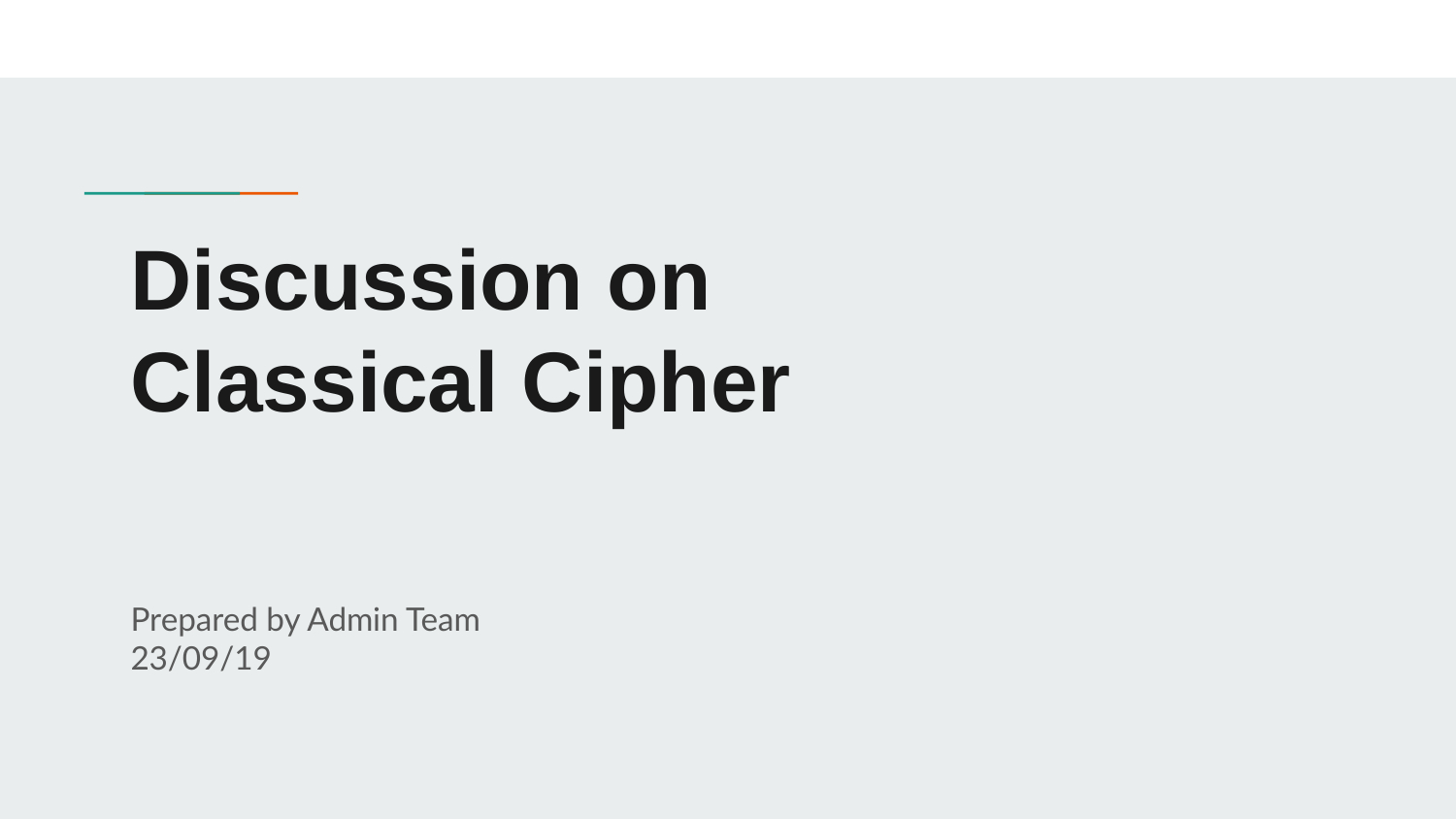

# Discussion on
Classical Cipher

Prepared by Admin Team
23/09/19